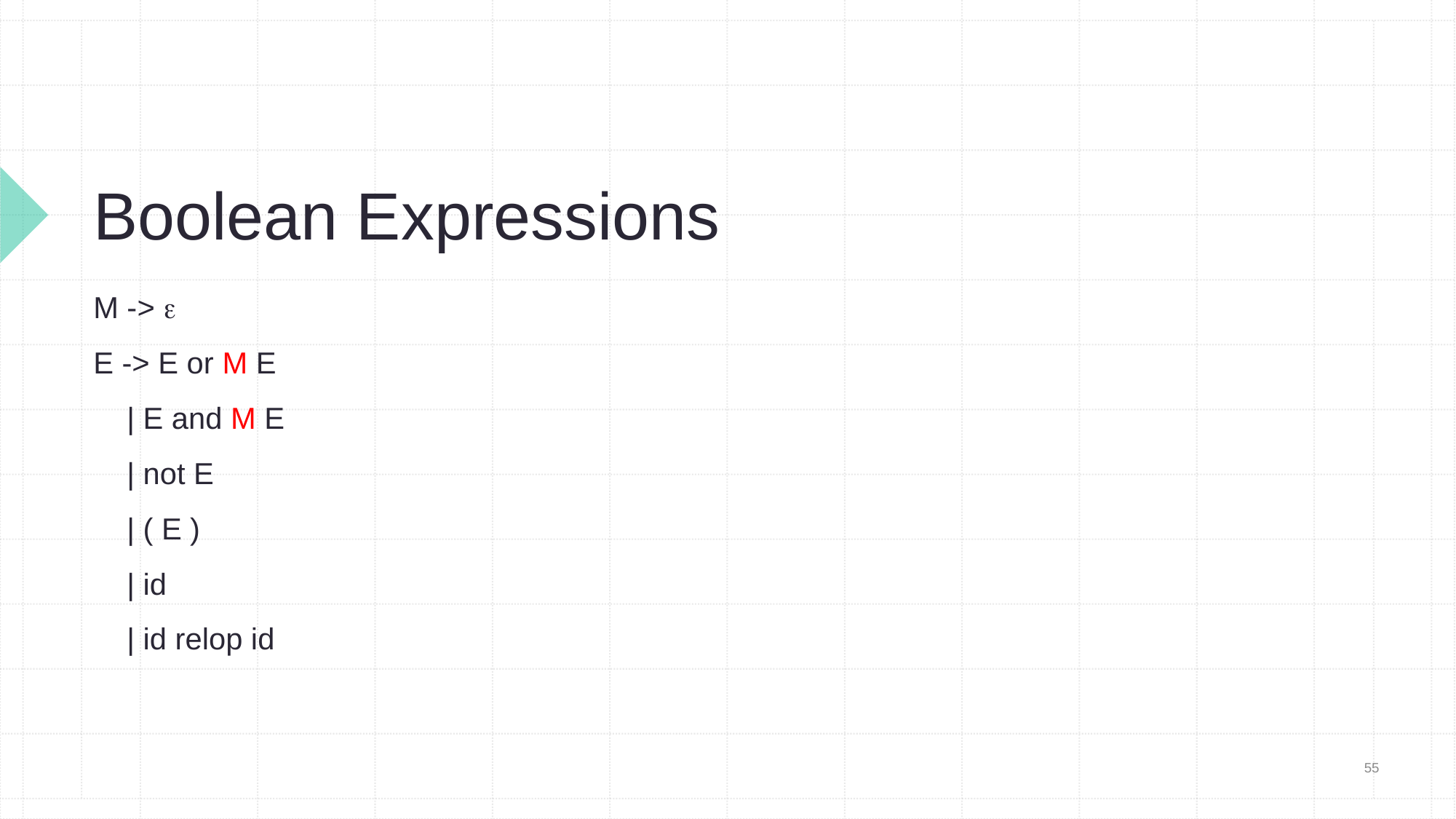

# Boolean Expressions
M -> ε
E -> E or M E
    | E and M E
    | not E
    | ( E )
    | id
    | id relop id

55